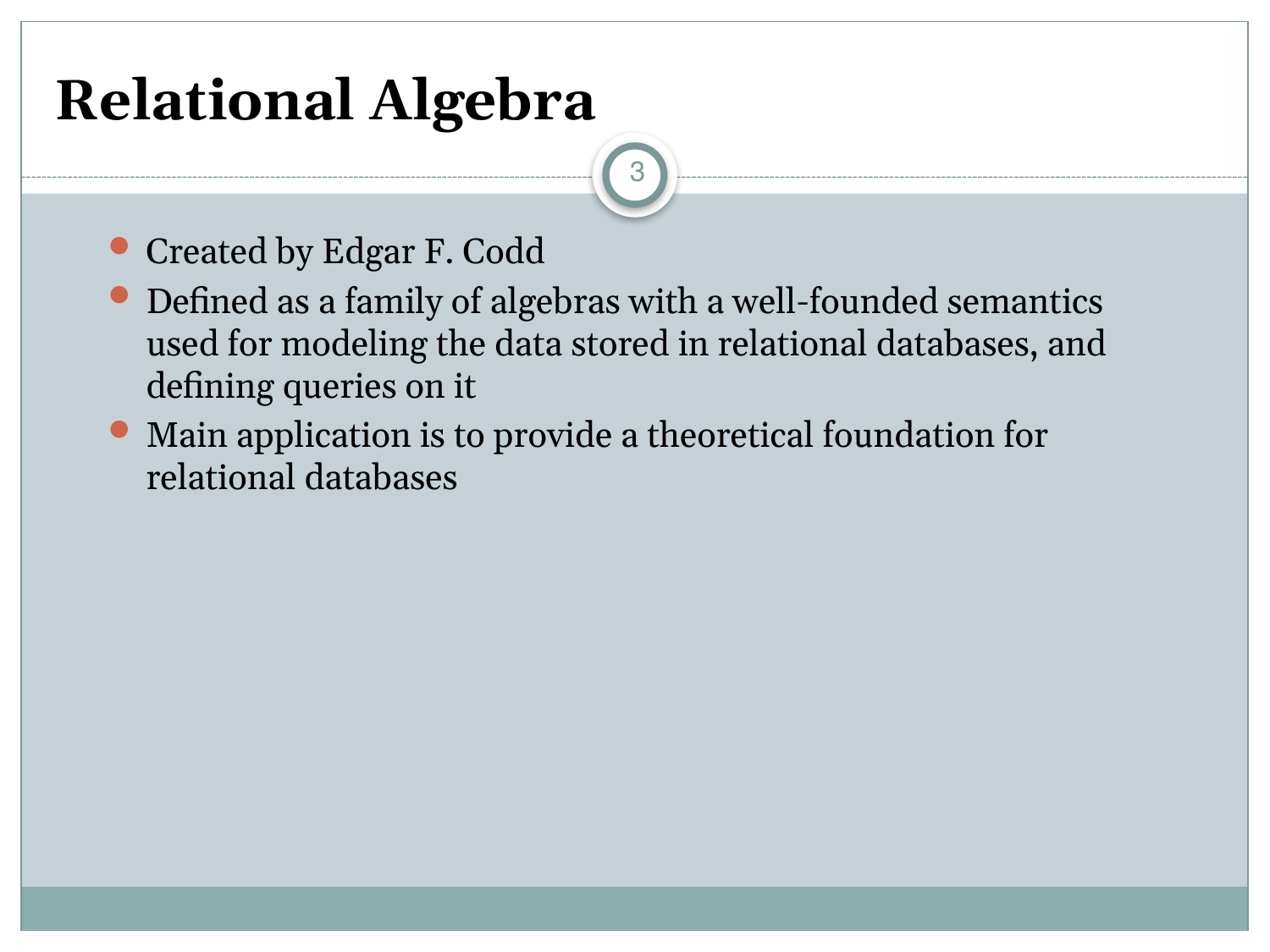

# Relational Algebra
3
Created by Edgar F. Codd
Defined as a family of algebras with a well-founded semantics used for modeling the data stored in relational databases, and defining queries on it
Main application is to provide a theoretical foundation for relational databases